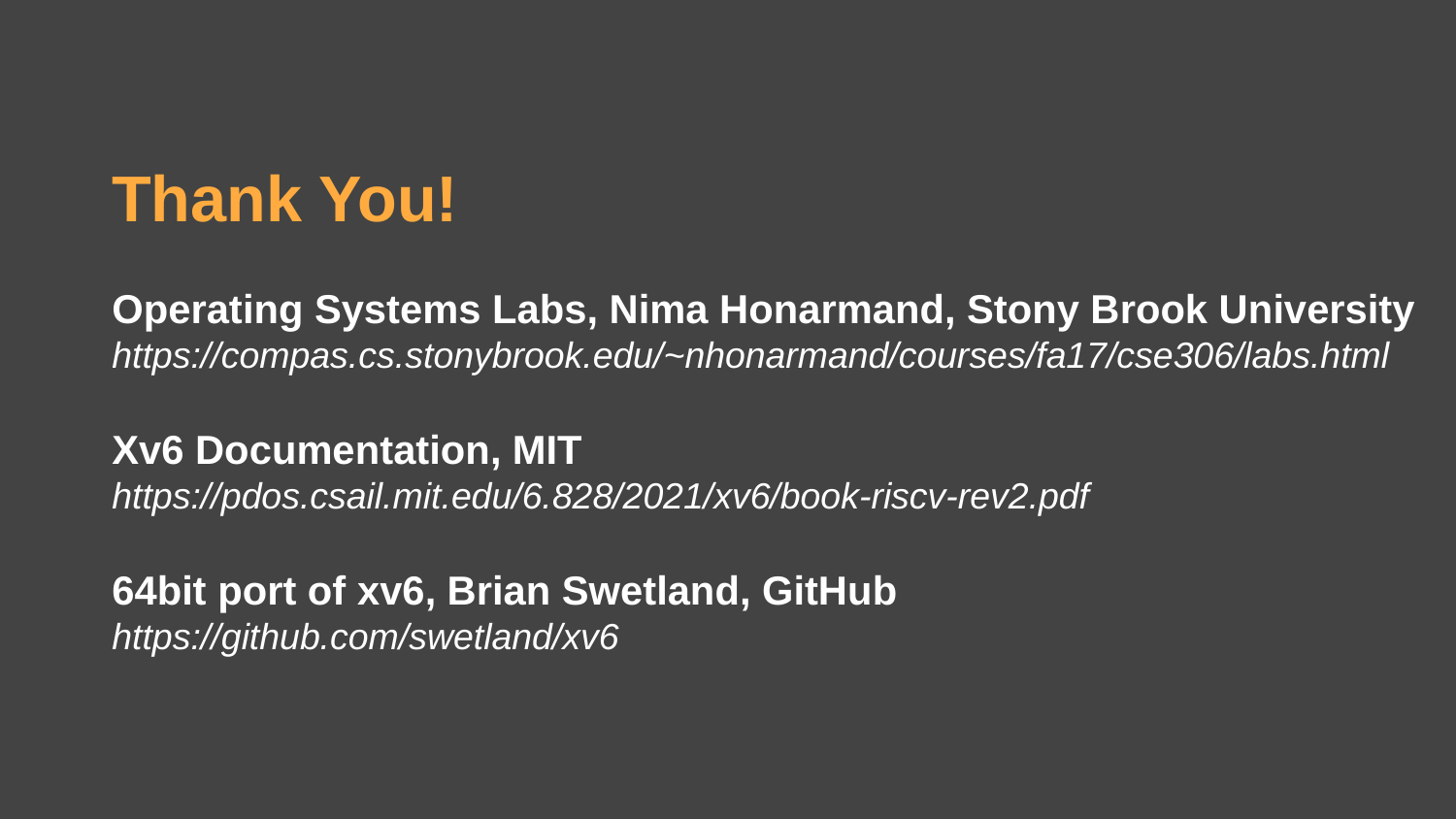

Thank You!

Operating Systems Labs, Nima Honarmand, Stony Brook University
https://compas.cs.stonybrook.edu/~nhonarmand/courses/fa17/cse306/labs.html

Xv6 Documentation, MIT
https://pdos.csail.mit.edu/6.828/2021/xv6/book-riscv-rev2.pdf

64bit port of xv6, Brian Swetland, GitHub
https://github.com/swetland/xv6